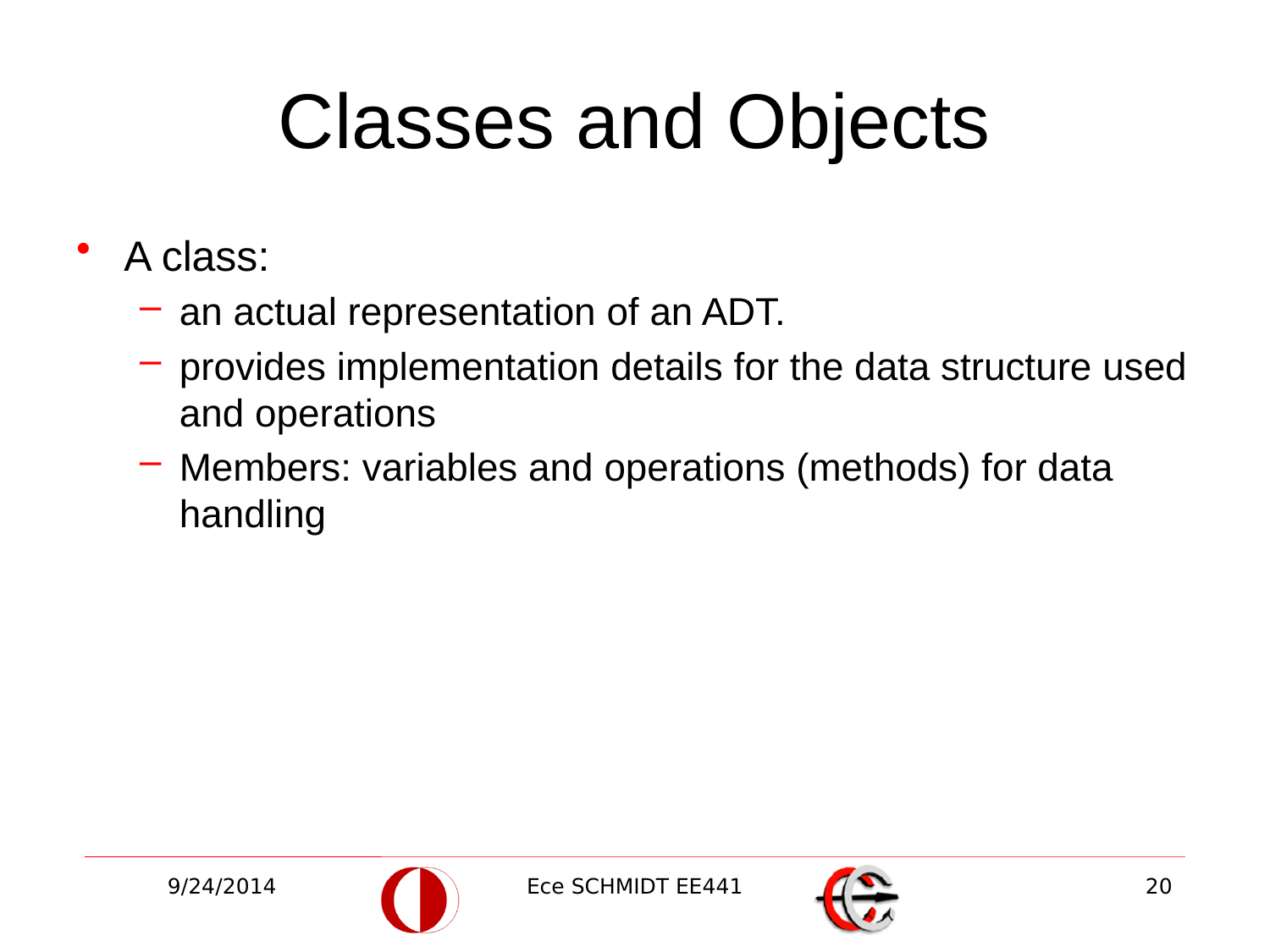

# Classes and Objects
A class:
an actual representation of an ADT.
provides implementation details for the data structure used and operations
Members: variables and operations (methods) for data handling

9/24/2014
Ece SCHMIDT EE441
20